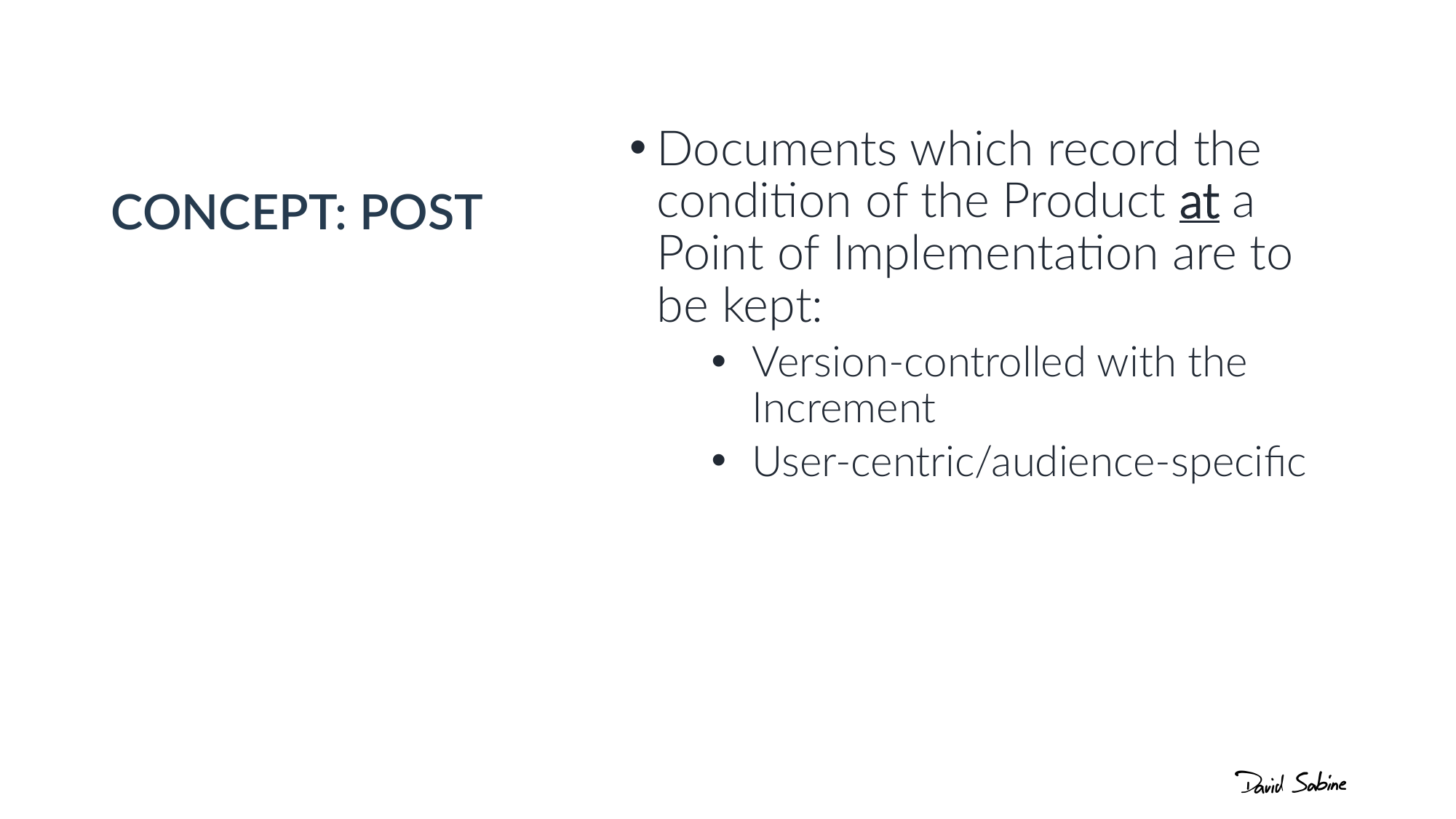

# CONCEPT: POST
Documents which record the condition of the Product at a Point of Implementation are to be kept:
Version-controlled with the Increment
User-centric/audience-specific